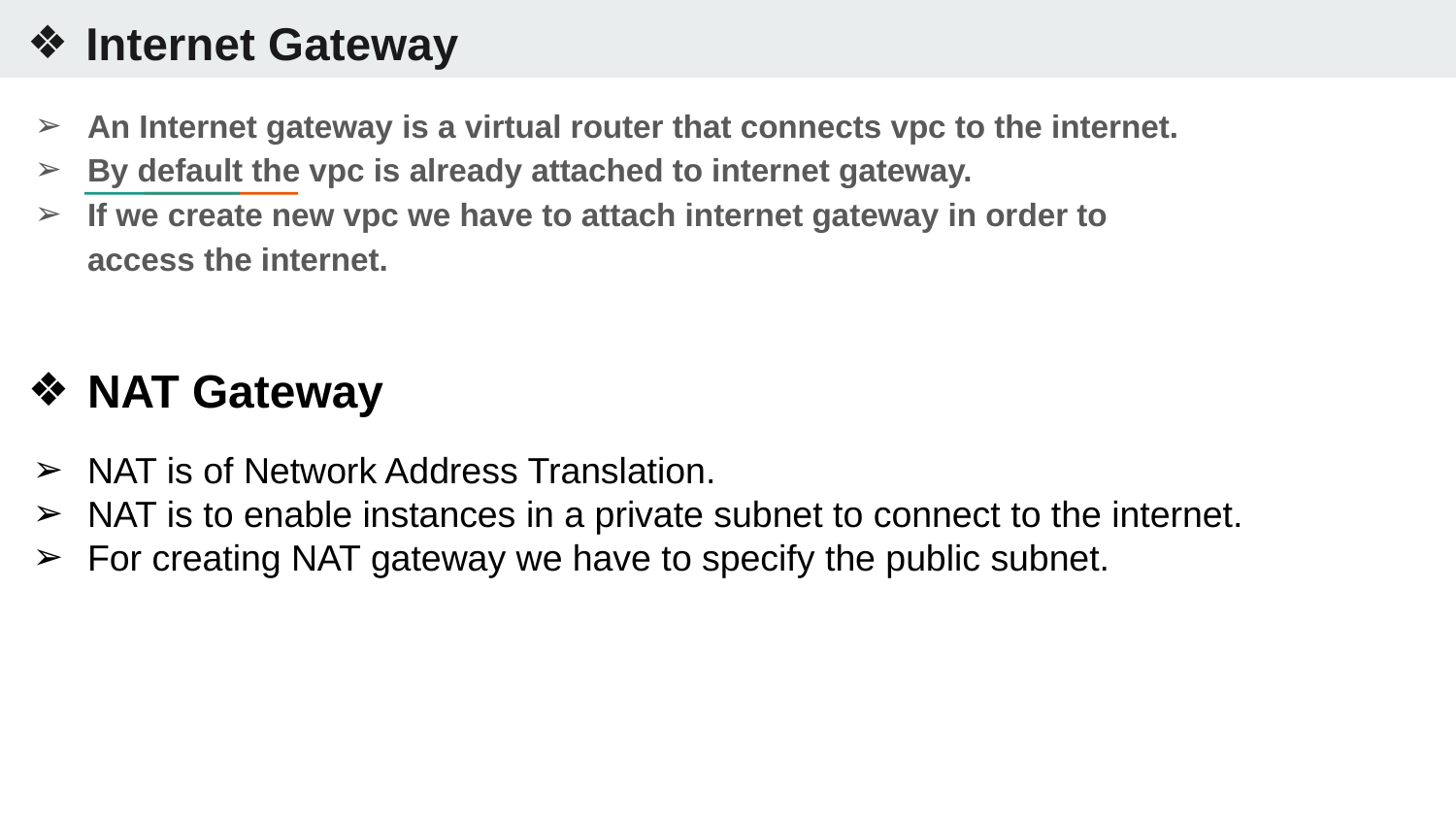

# Internet Gateway
An Internet gateway is a virtual router that connects vpc to the internet.
By default the vpc is already attached to internet gateway.
If we create new vpc we have to attach internet gateway in order to access the internet.
NAT Gateway
NAT is of Network Address Translation.
NAT is to enable instances in a private subnet to connect to the internet.
For creating NAT gateway we have to specify the public subnet.